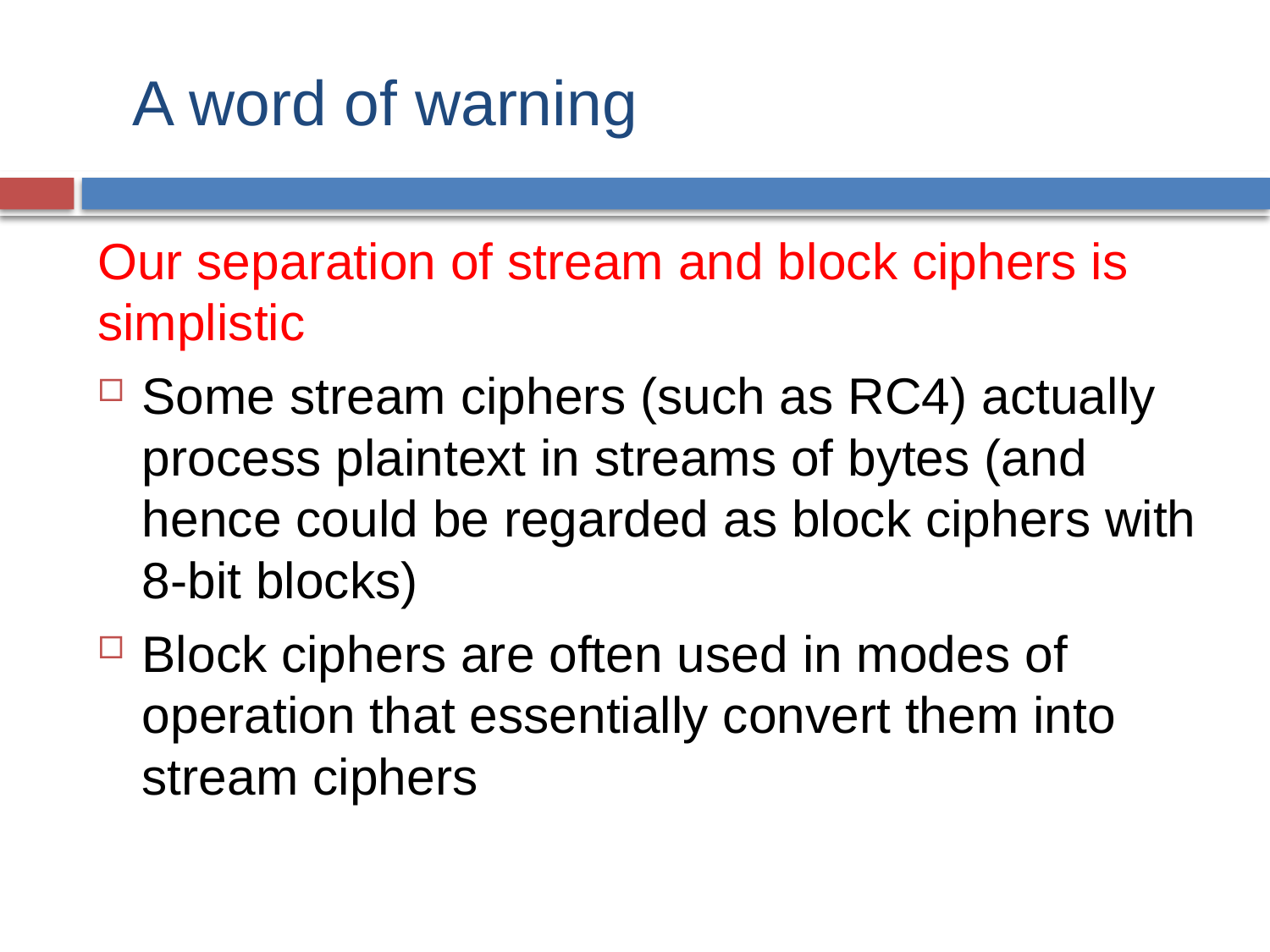

# A word of warning
Our separation of stream and block ciphers is simplistic
Some stream ciphers (such as RC4) actually process plaintext in streams of bytes (and hence could be regarded as block ciphers with 8-bit blocks)
Block ciphers are often used in modes of operation that essentially convert them into stream ciphers